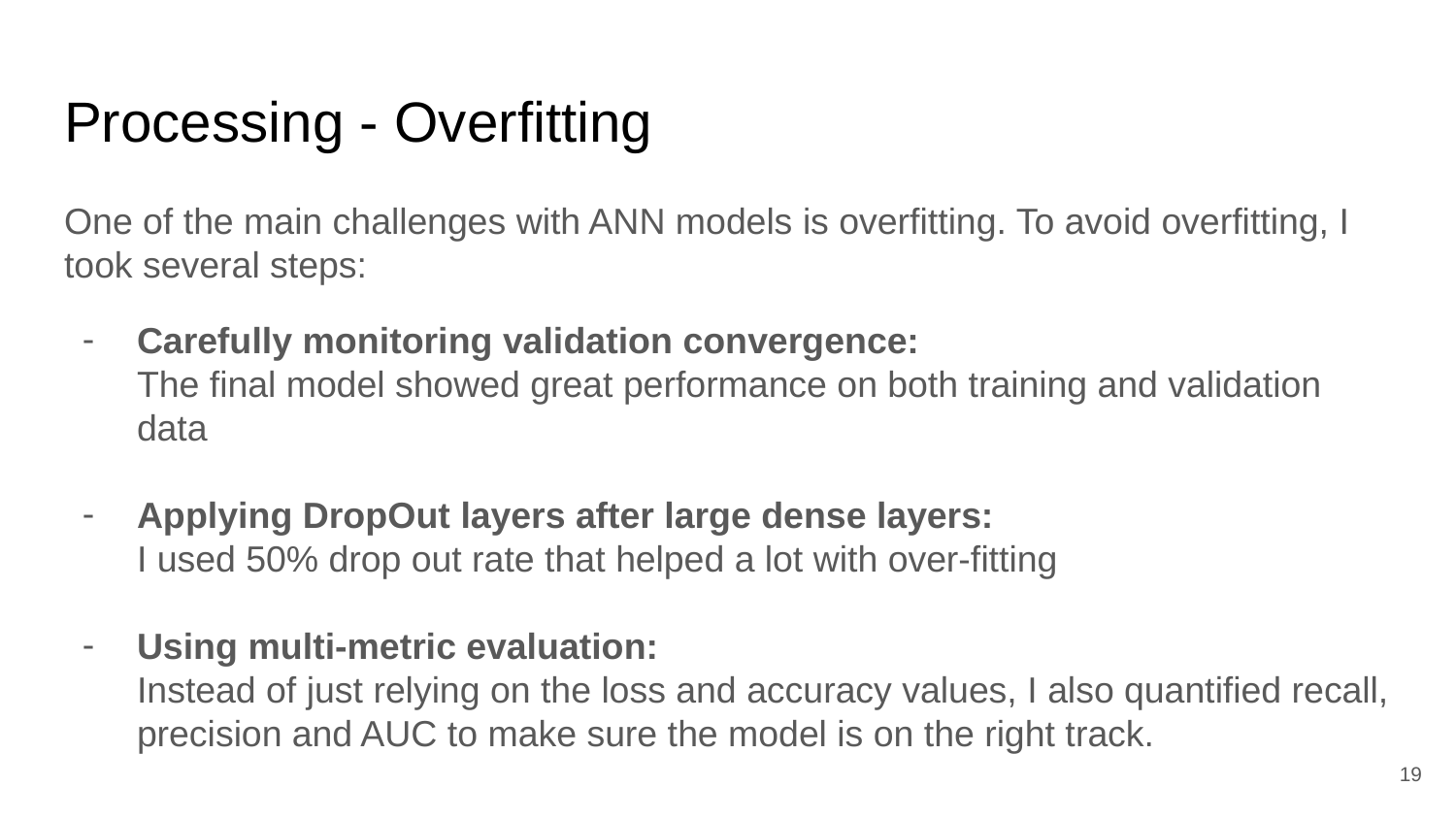

# Processing - Overfitting
One of the main challenges with ANN models is overfitting. To avoid overfitting, I took several steps:
Carefully monitoring validation convergence:
The final model showed great performance on both training and validation data
Applying DropOut layers after large dense layers:
I used 50% drop out rate that helped a lot with over-fitting
Using multi-metric evaluation:
Instead of just relying on the loss and accuracy values, I also quantified recall, precision and AUC to make sure the model is on the right track.
19